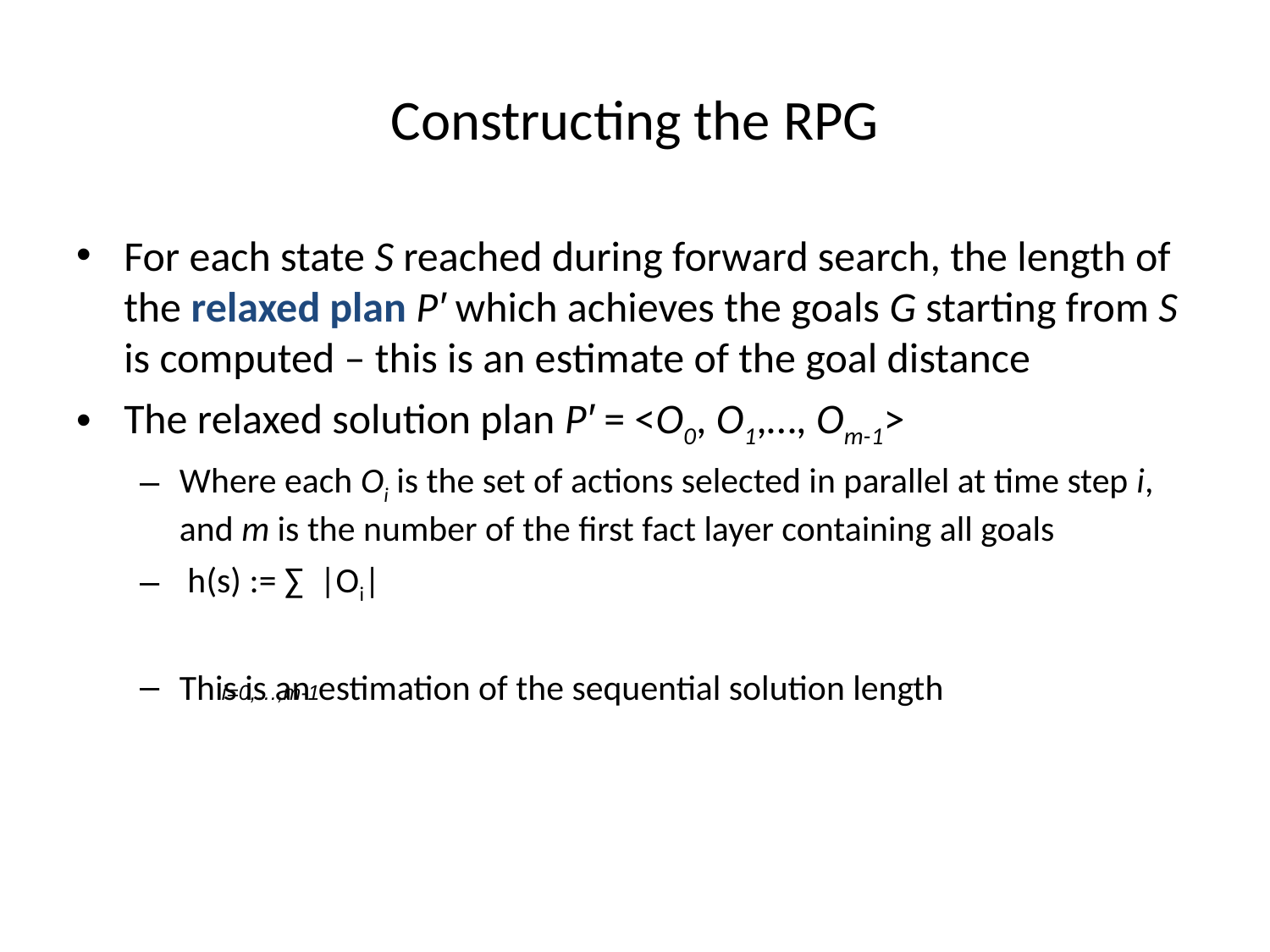

# Constructing the RPG
For each state S reached during forward search, the length of the relaxed plan P′ which achieves the goals G starting from S is computed – this is an estimate of the goal distance
The relaxed solution plan P′ = <O0, O1,…, Om-1>
Where each Oi is the set of actions selected in parallel at time step i, and m is the number of the first fact layer containing all goals
 h(s) := ∑  |Oi|

This is an estimation of the sequential solution length
i=0,…,m-1